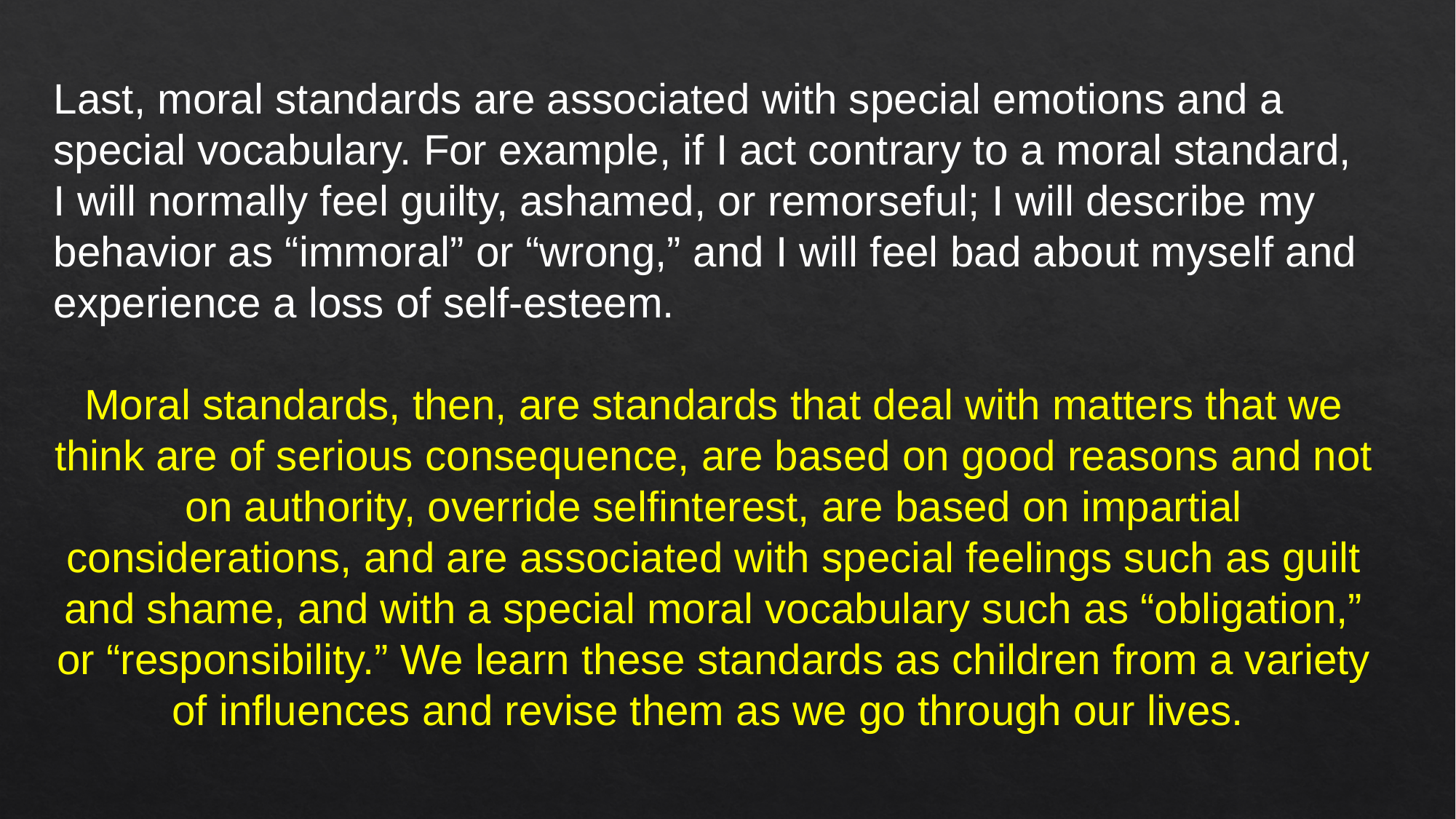

Last, moral standards are associated with special emotions and a special vocabulary. For example, if I act contrary to a moral standard, I will normally feel guilty, ashamed, or remorseful; I will describe my behavior as “immoral” or “wrong,” and I will feel bad about myself and experience a loss of self-esteem.

Moral standards, then, are standards that deal with matters that we think are of serious consequence, are based on good reasons and not on authority, override selfinterest, are based on impartial considerations, and are associated with special feelings such as guilt and shame, and with a special moral vocabulary such as “obligation,” or “responsibility.” We learn these standards as children from a variety of influences and revise them as we go through our lives.